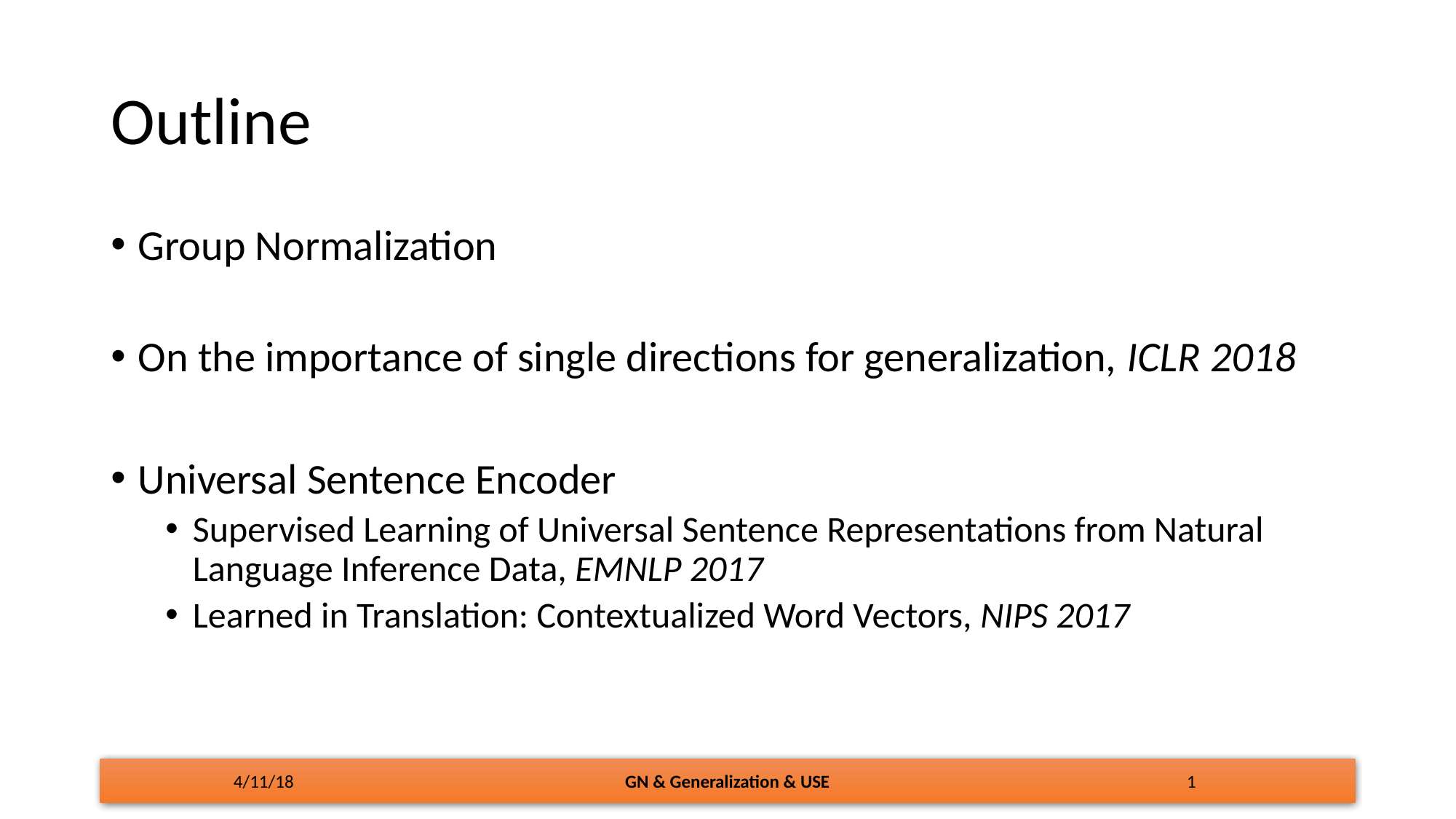

# Outline
Group Normalization
On the importance of single directions for generalization, ICLR 2018

Universal Sentence Encoder
Supervised Learning of Universal Sentence Representations from Natural Language Inference Data, EMNLP 2017
Learned in Translation: Contextualized Word Vectors, NIPS 2017

4/11/18
GN & Generalization & USE
1